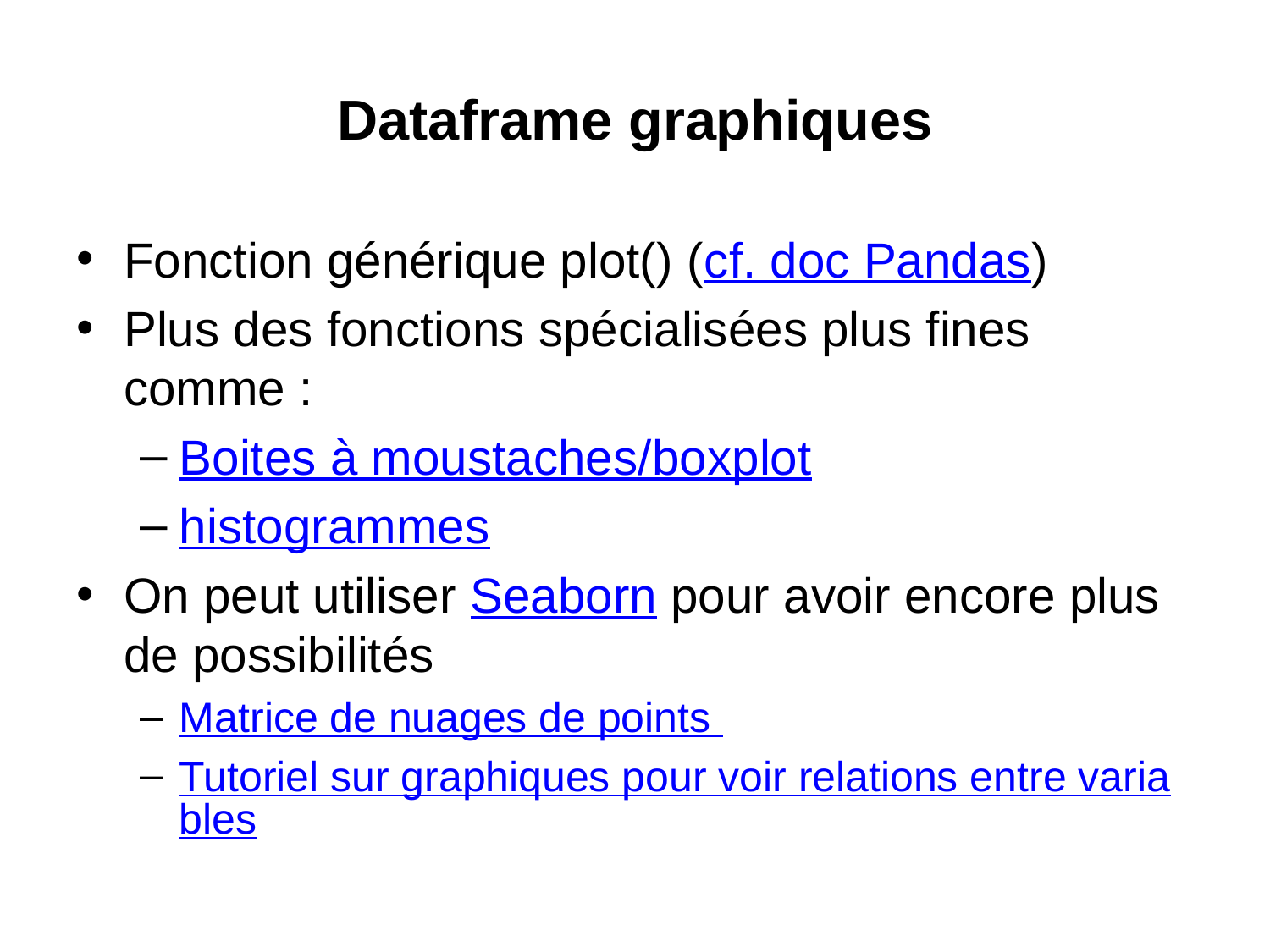

# Dataframe graphiques
Fonction générique plot() (cf. doc Pandas)
Plus des fonctions spécialisées plus fines comme :
Boites à moustaches/boxplot
histogrammes
On peut utiliser Seaborn pour avoir encore plus de possibilités
Matrice de nuages de points
Tutoriel sur graphiques pour voir relations entre variables